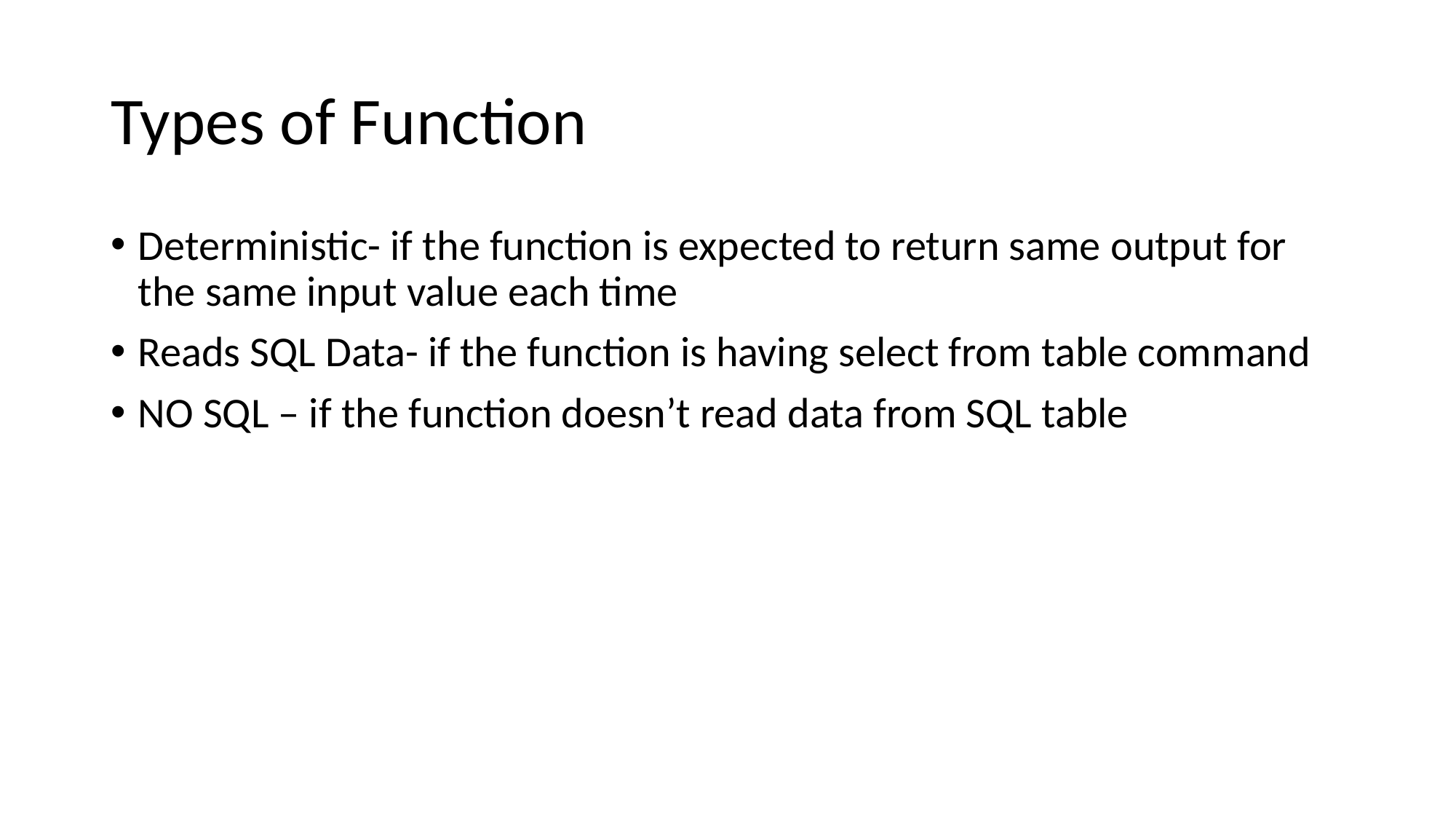

# Types of Function
Deterministic- if the function is expected to return same output for the same input value each time
Reads SQL Data- if the function is having select from table command
NO SQL – if the function doesn’t read data from SQL table